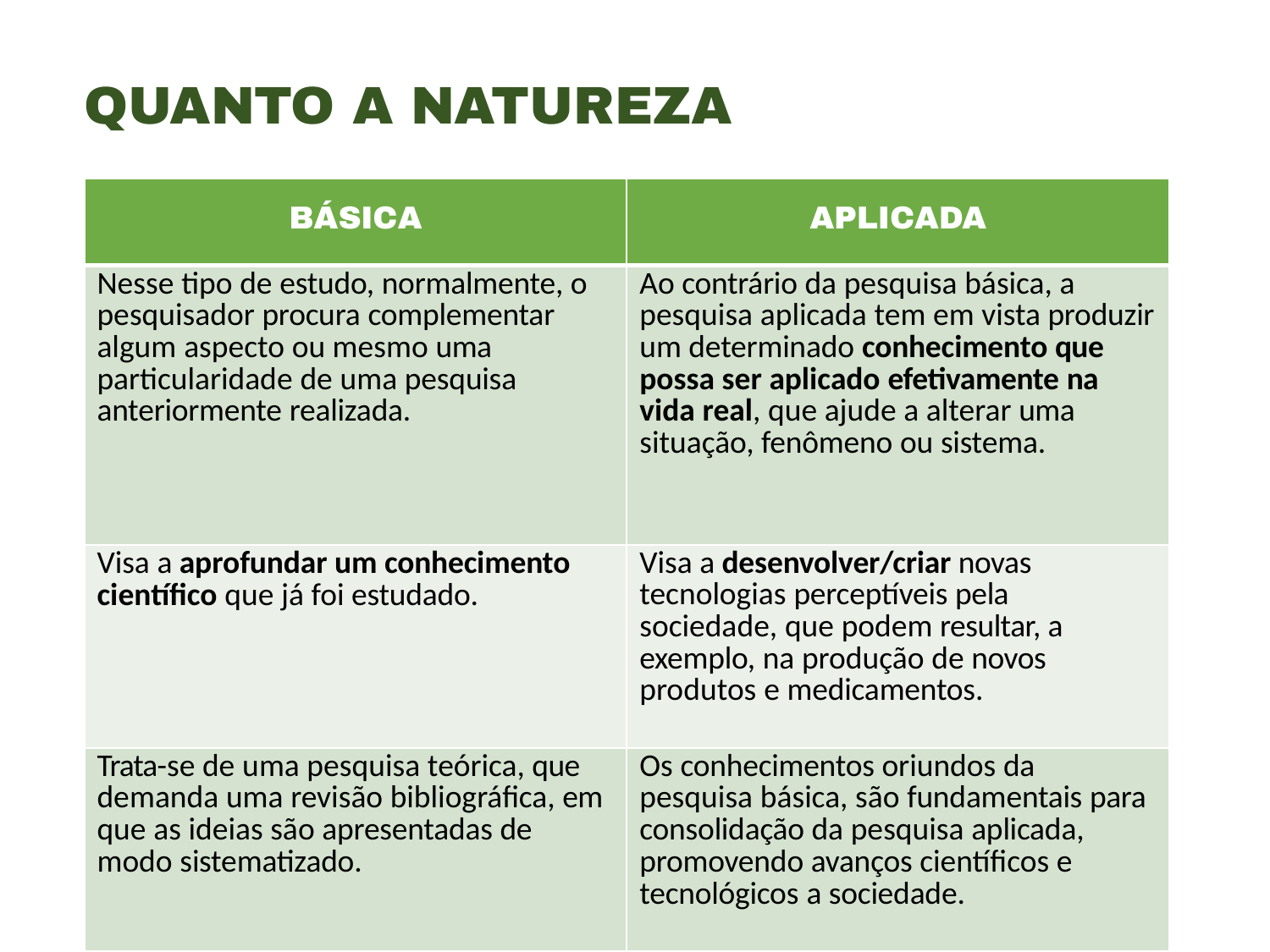

# QUANTO A NATUREZA
| BÁSICA | APLICADA |
| --- | --- |
| Nesse tipo de estudo, normalmente, o pesquisador procura complementar algum aspecto ou mesmo uma particularidade de uma pesquisa anteriormente realizada. | Ao contrário da pesquisa básica, a pesquisa aplicada tem em vista produzir um determinado conhecimento que possa ser aplicado efetivamente na vida real, que ajude a alterar uma situação, fenômeno ou sistema. |
| Visa a aprofundar um conhecimento científico que já foi estudado. | Visa a desenvolver/criar novas tecnologias perceptíveis pela sociedade, que podem resultar, a exemplo, na produção de novos produtos e medicamentos. |
| Trata-se de uma pesquisa teórica, que demanda uma revisão bibliográfica, em que as ideias são apresentadas de modo sistematizado. | Os conhecimentos oriundos da pesquisa básica, são fundamentais para consolidação da pesquisa aplicada, promovendo avanços científicos e tecnológicos a sociedade. |